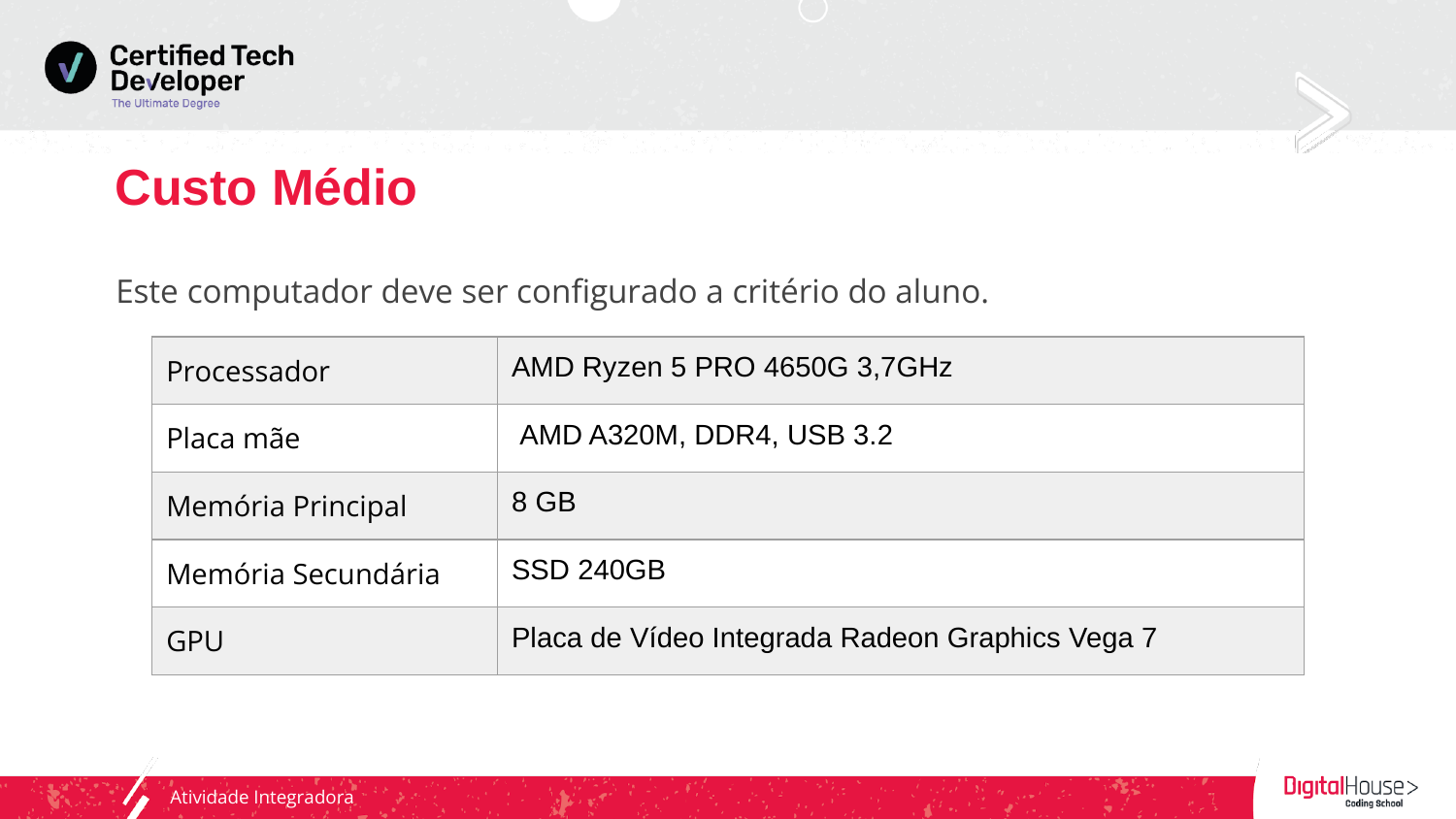

# Custo Médio
Este computador deve ser configurado a critério do aluno.

| Processador | AMD Ryzen 5 PRO 4650G 3,7GHz |
| --- | --- |
| Placa mãe | AMD A320M, DDR4, USB 3.2 |
| Memória Principal | 8 GB |
| Memória Secundária | SSD 240GB |
| GPU | Placa de Vídeo Integrada Radeon Graphics Vega 7 |